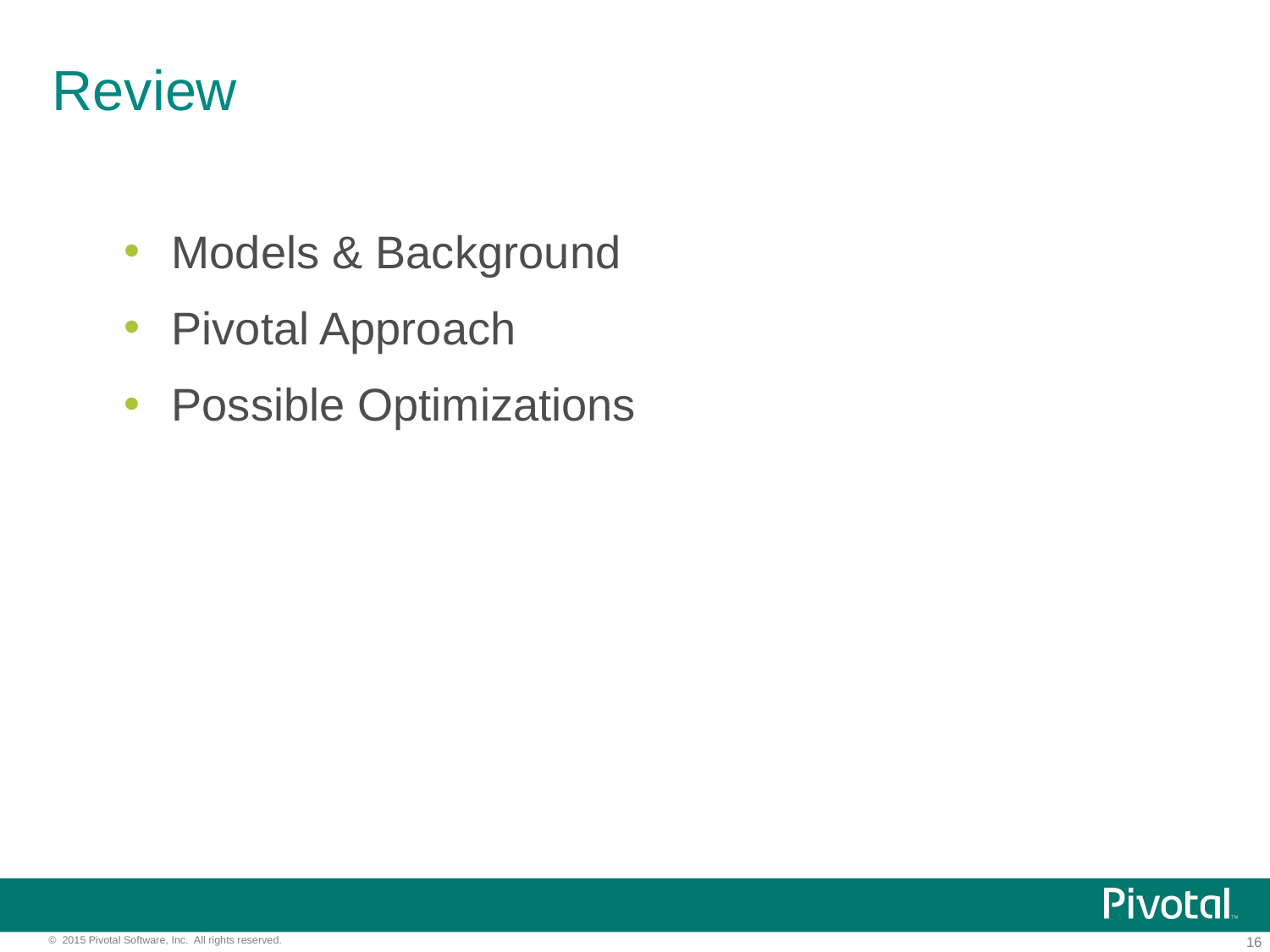

# Review

Models & Background
Pivotal Approach
Possible Optimizations